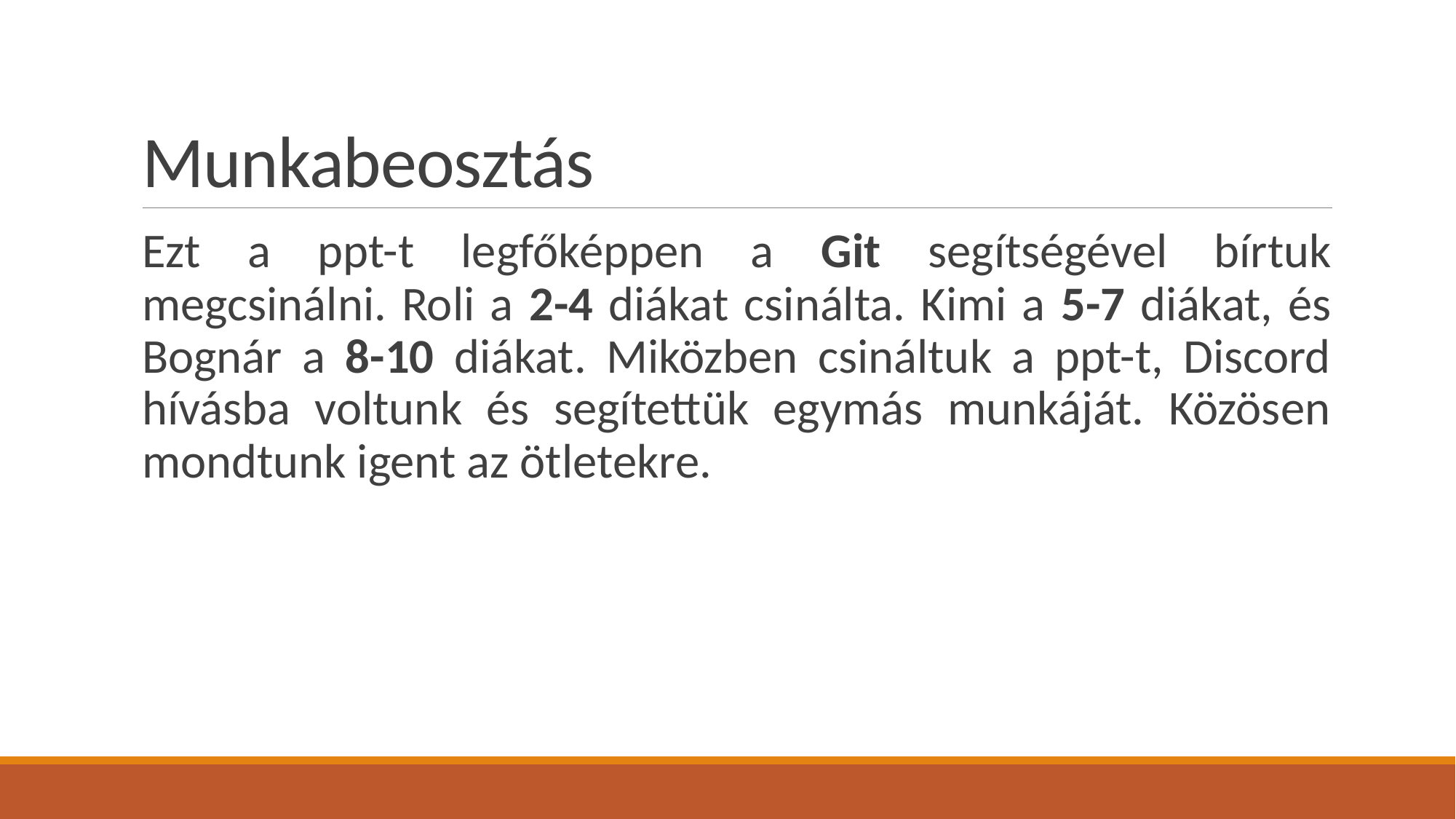

# Munkabeosztás
Ezt a ppt-t legfőképpen a Git segítségével bírtuk megcsinálni. Roli a 2-4 diákat csinálta. Kimi a 5-7 diákat, és Bognár a 8-10 diákat. Miközben csináltuk a ppt-t, Discord hívásba voltunk és segítettük egymás munkáját. Közösen mondtunk igent az ötletekre.